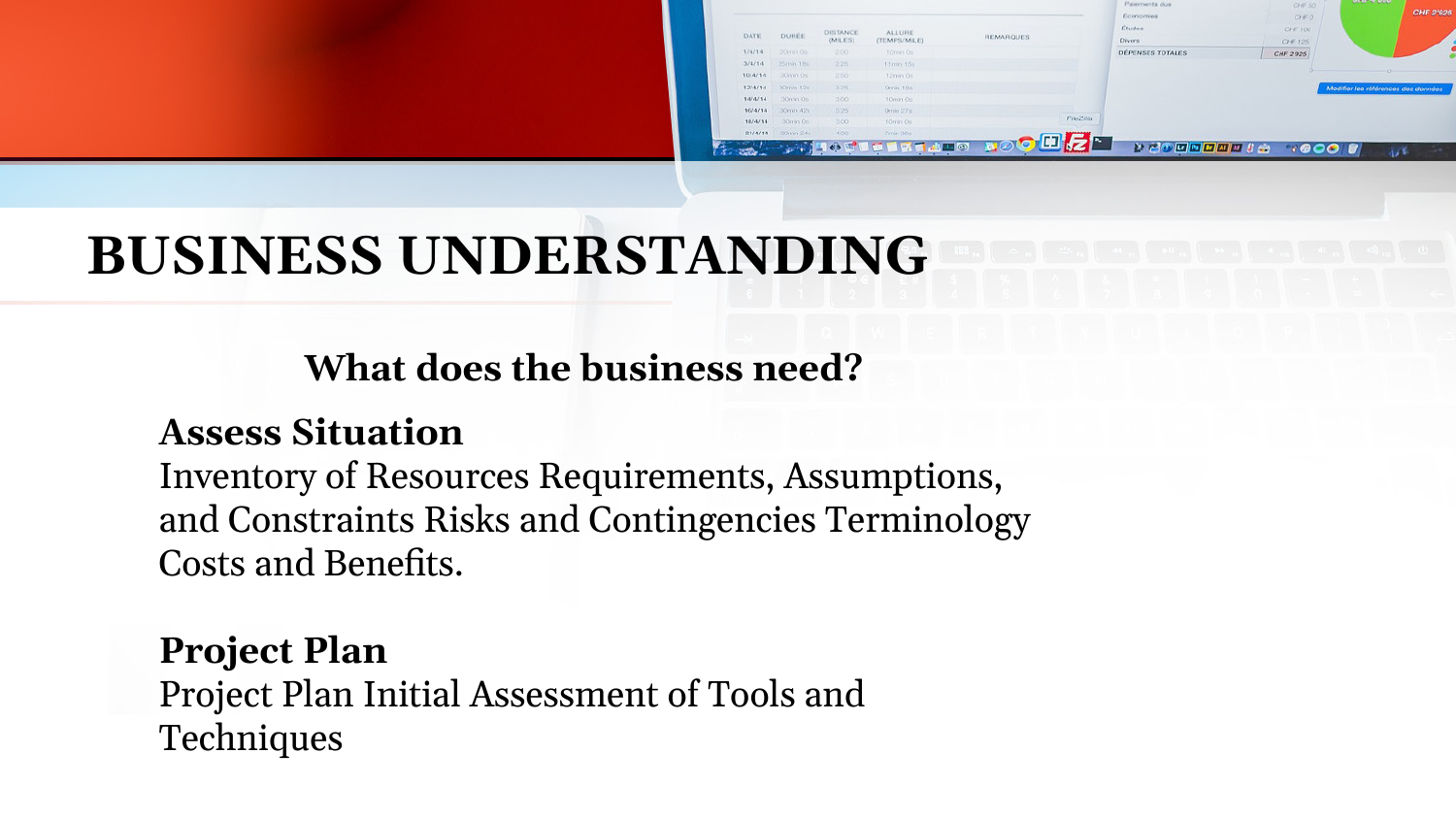

# Business Understanding
What does the business need?
Assess Situation
Inventory of Resources Requirements, Assumptions, and Constraints Risks and Contingencies Terminology Costs and Benefits.

Project Plan
Project Plan Initial Assessment of Tools and Techniques